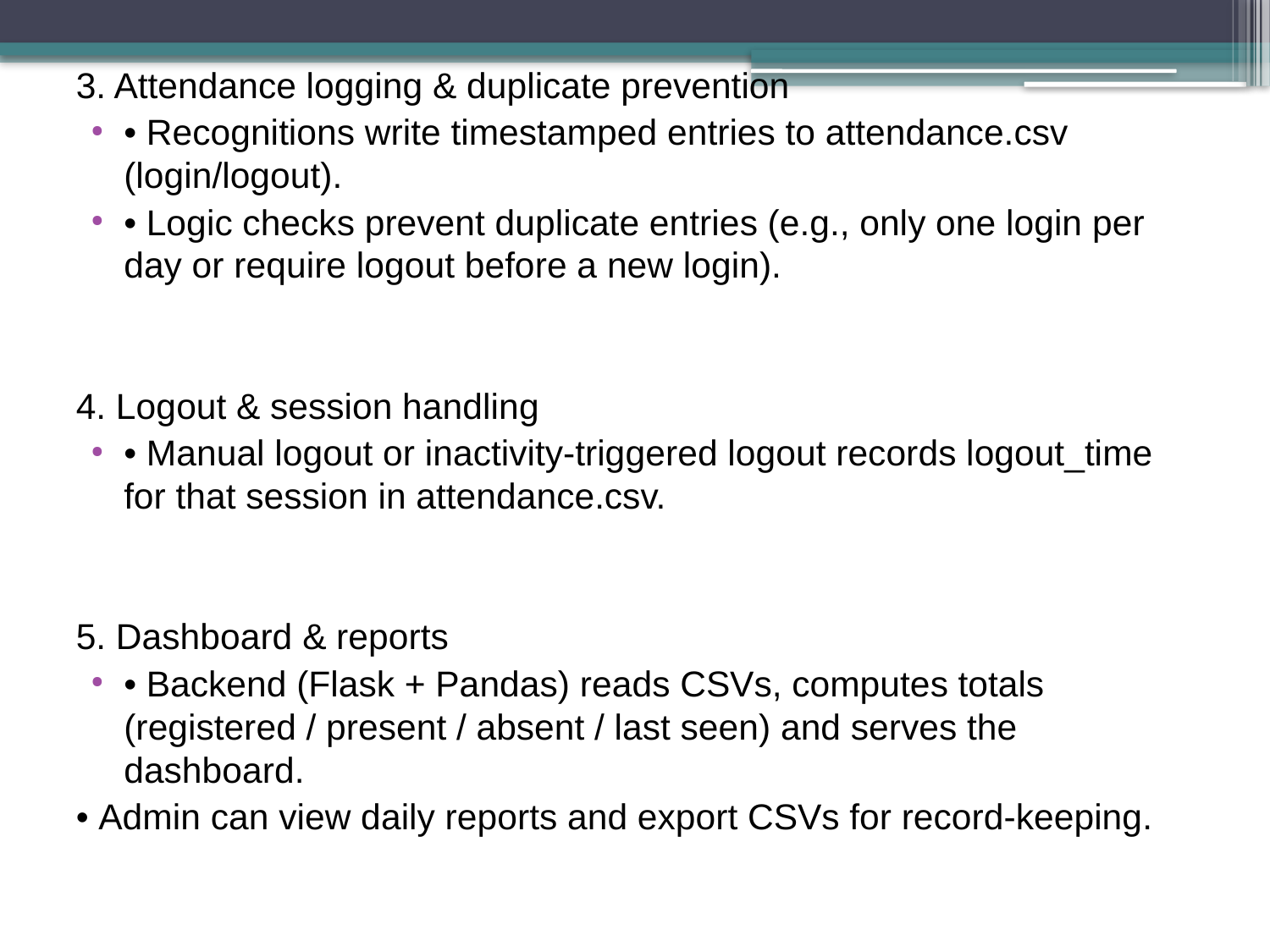

3. Attendance logging & duplicate prevention
• Recognitions write timestamped entries to attendance.csv (login/logout).
• Logic checks prevent duplicate entries (e.g., only one login per day or require logout before a new login).

4. Logout & session handling
• Manual logout or inactivity-triggered logout records logout_time for that session in attendance.csv.

5. Dashboard & reports
• Backend (Flask + Pandas) reads CSVs, computes totals (registered / present / absent / last seen) and serves the dashboard.
• Admin can view daily reports and export CSVs for record-keeping.